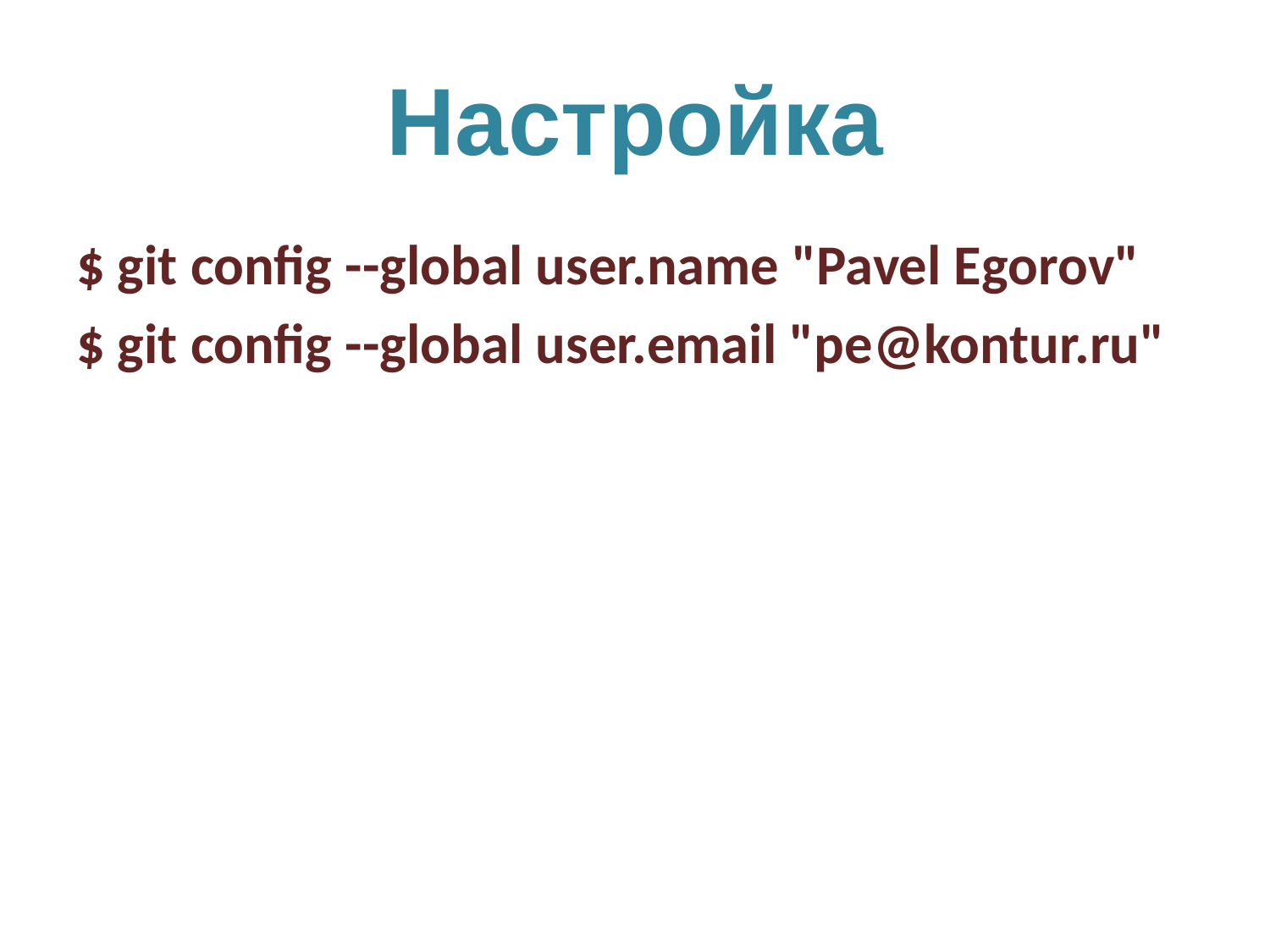

# Настройка
$ git config --global user.name "Pavel Egorov"
$ git config --global user.email "pe@kontur.ru"